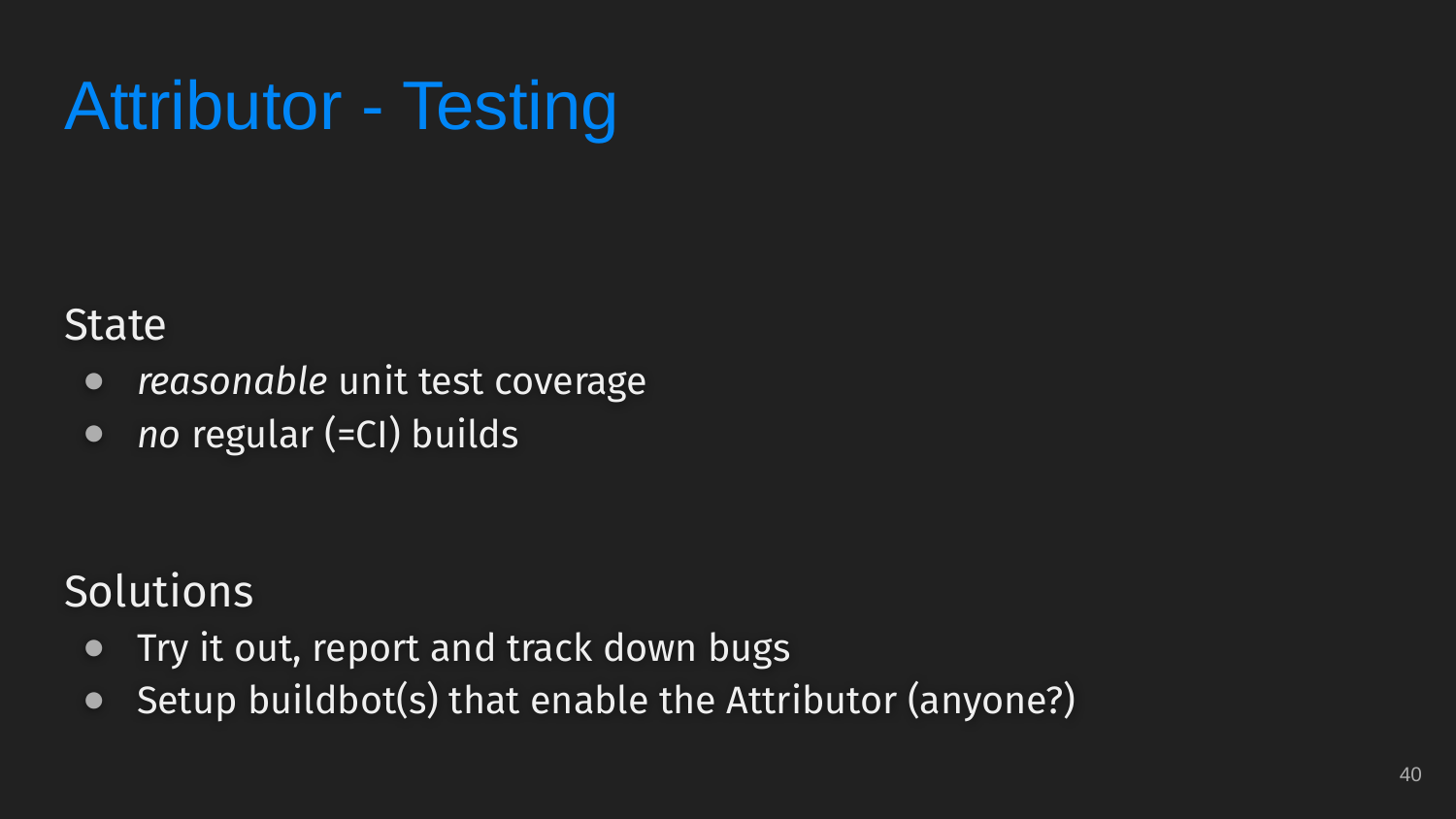

# Attributor - Testing
State
reasonable unit test coverage
no regular (=CI) builds

Solutions
Try it out, report and track down bugs
Setup buildbot(s) that enable the Attributor (anyone?)
40